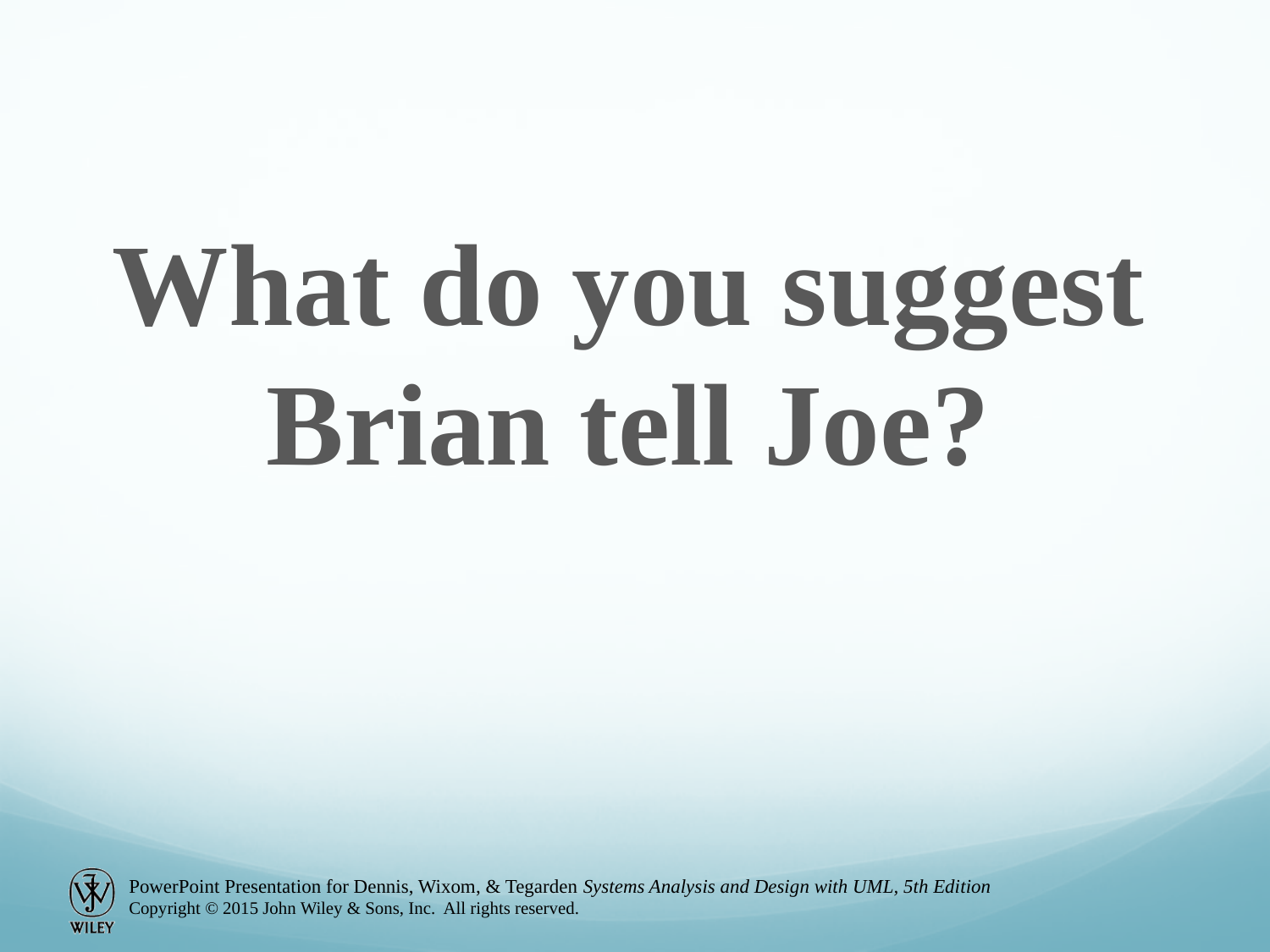

What do you suggest Brian tell Joe?